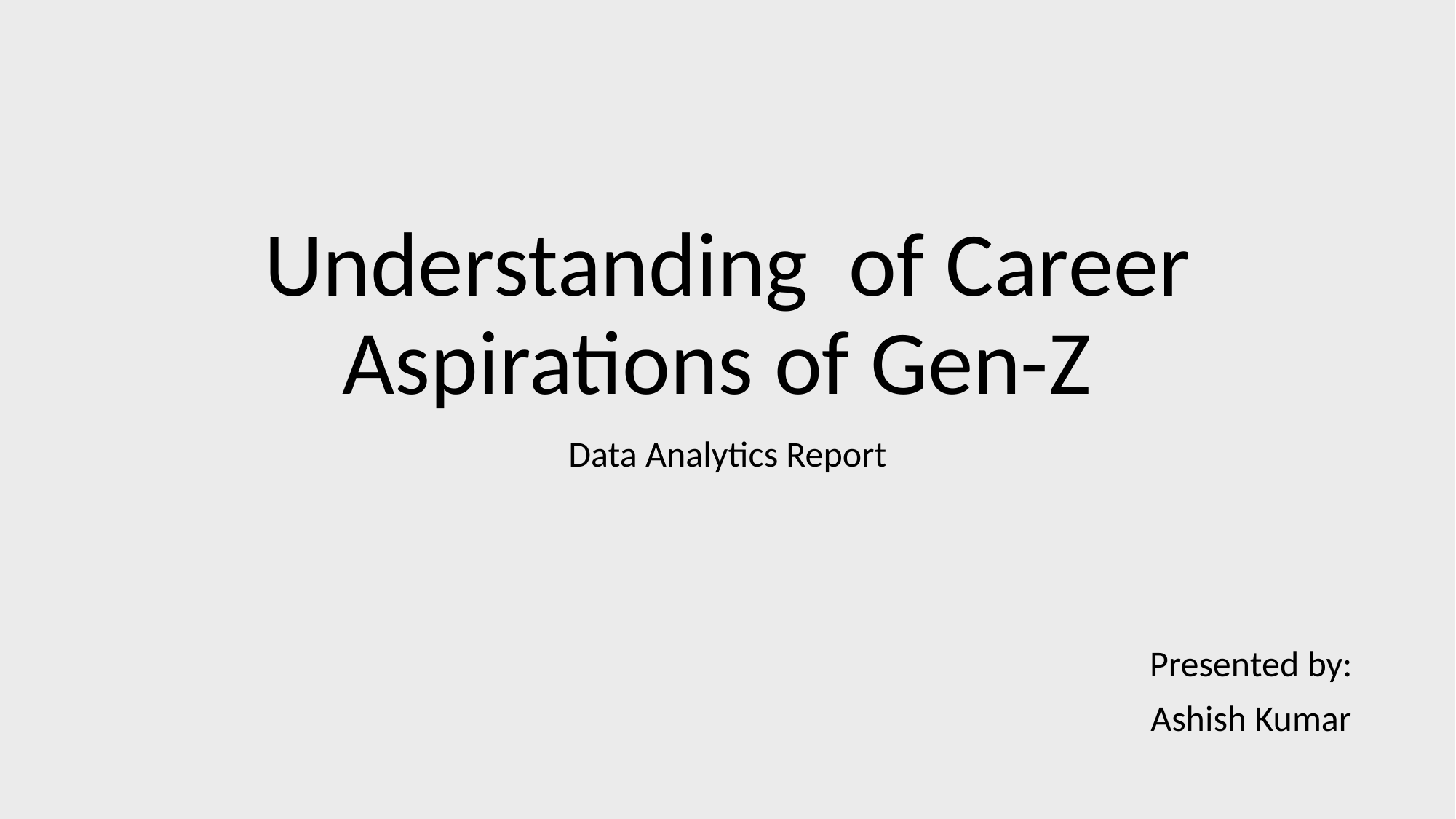

# Understanding  of Career Aspirations of Gen-Z
Data Analytics Report
Presented by:
Ashish Kumar